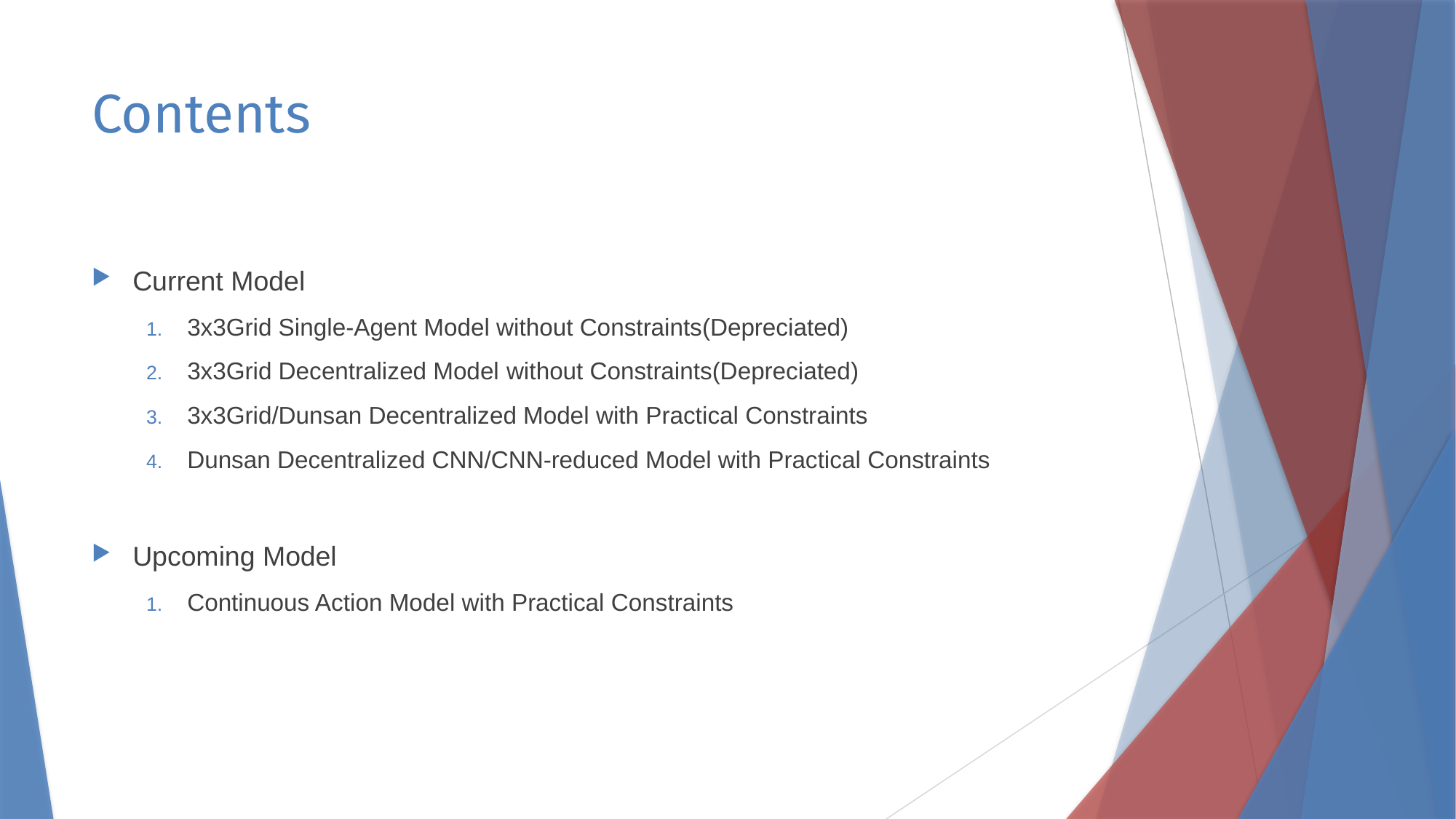

# Contents
Current Model
3x3Grid Single-Agent Model without Constraints(Depreciated)
3x3Grid Decentralized Model without Constraints(Depreciated)
3x3Grid/Dunsan Decentralized Model with Practical Constraints
Dunsan Decentralized CNN/CNN-reduced Model with Practical Constraints

Upcoming Model
Continuous Action Model with Practical Constraints